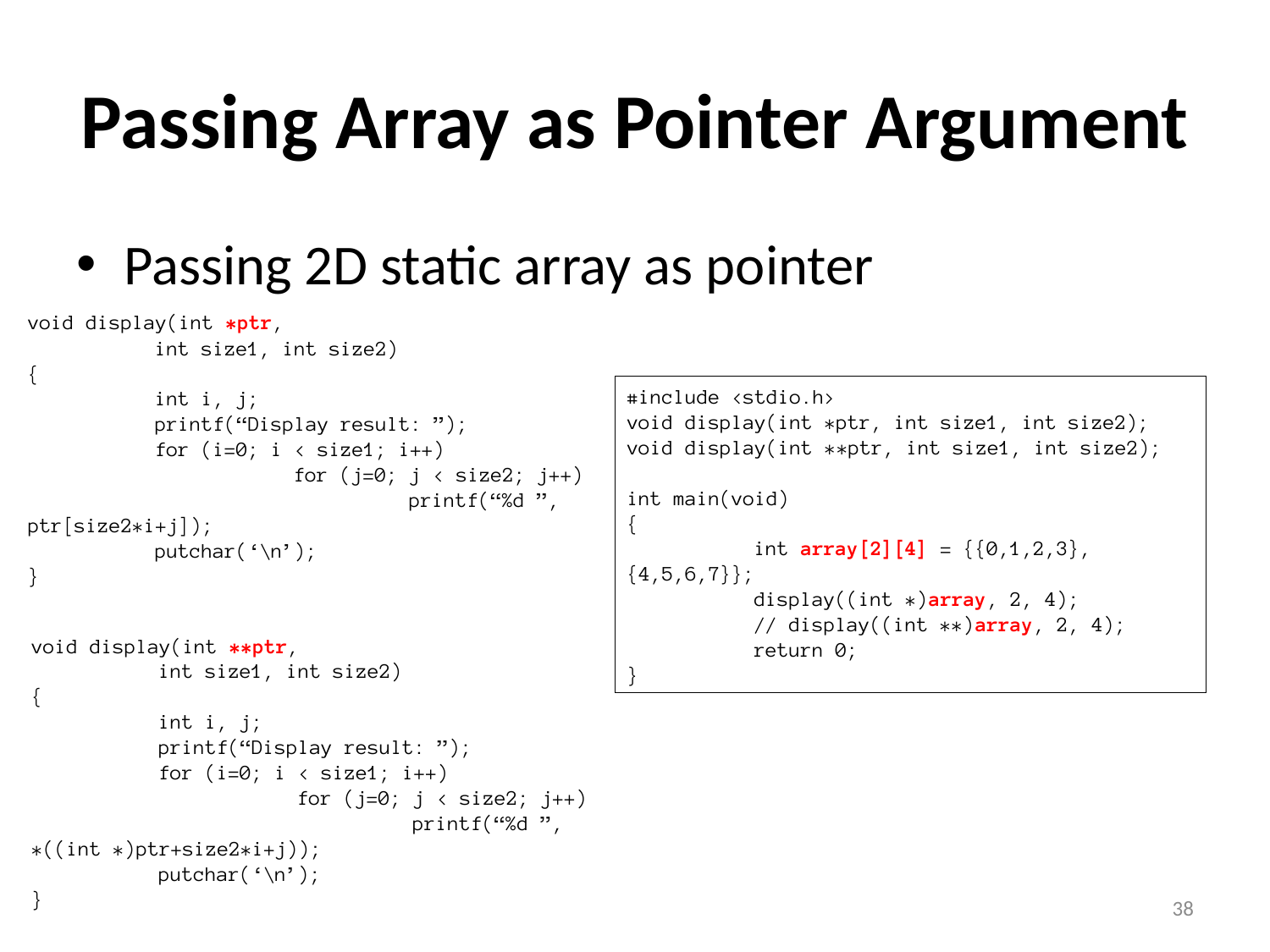

# Passing Array as Pointer Argument
Passing 2D static array as pointer
void display(int *ptr,
	int size1, int size2)
{
	int i, j;
	printf(“Display result: ”);
	for (i=0; i < size1; i++)
		 for (j=0; j < size2; j++)
			printf(“%d ”, ptr[size2*i+j]);
	putchar(‘\n’);
}
#include <stdio.h>
void display(int *ptr, int size1, int size2);
void display(int **ptr, int size1, int size2);

int main(void)
{
	int array[2][4] = {{0,1,2,3},{4,5,6,7}};
	display((int *)array, 2, 4);
	// display((int **)array, 2, 4);
	return 0;
}
void display(int **ptr,
	int size1, int size2)
{
	int i, j;
	printf(“Display result: ”);
	for (i=0; i < size1; i++)
		 for (j=0; j < size2; j++)
			printf(“%d ”, *((int *)ptr+size2*i+j));
	putchar(‘\n’);
}
38